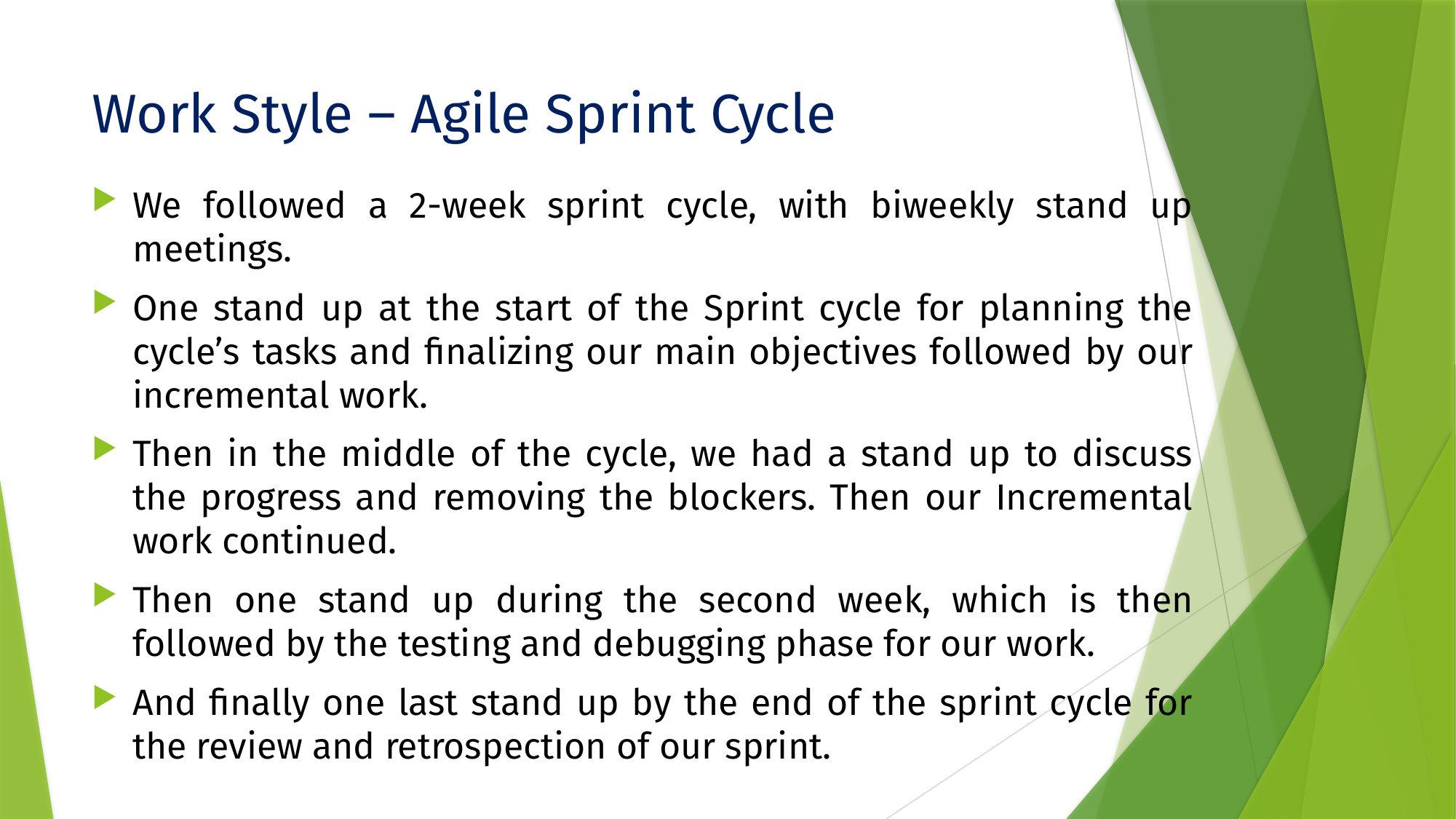

# Work Style – Agile Sprint Cycle
We followed a 2-week sprint cycle, with biweekly stand up meetings.
One stand up at the start of the Sprint cycle for planning the cycle’s tasks and finalizing our main objectives followed by our incremental work.
Then in the middle of the cycle, we had a stand up to discuss the progress and removing the blockers. Then our Incremental work continued.
Then one stand up during the second week, which is then followed by the testing and debugging phase for our work.
And finally one last stand up by the end of the sprint cycle for the review and retrospection of our sprint.